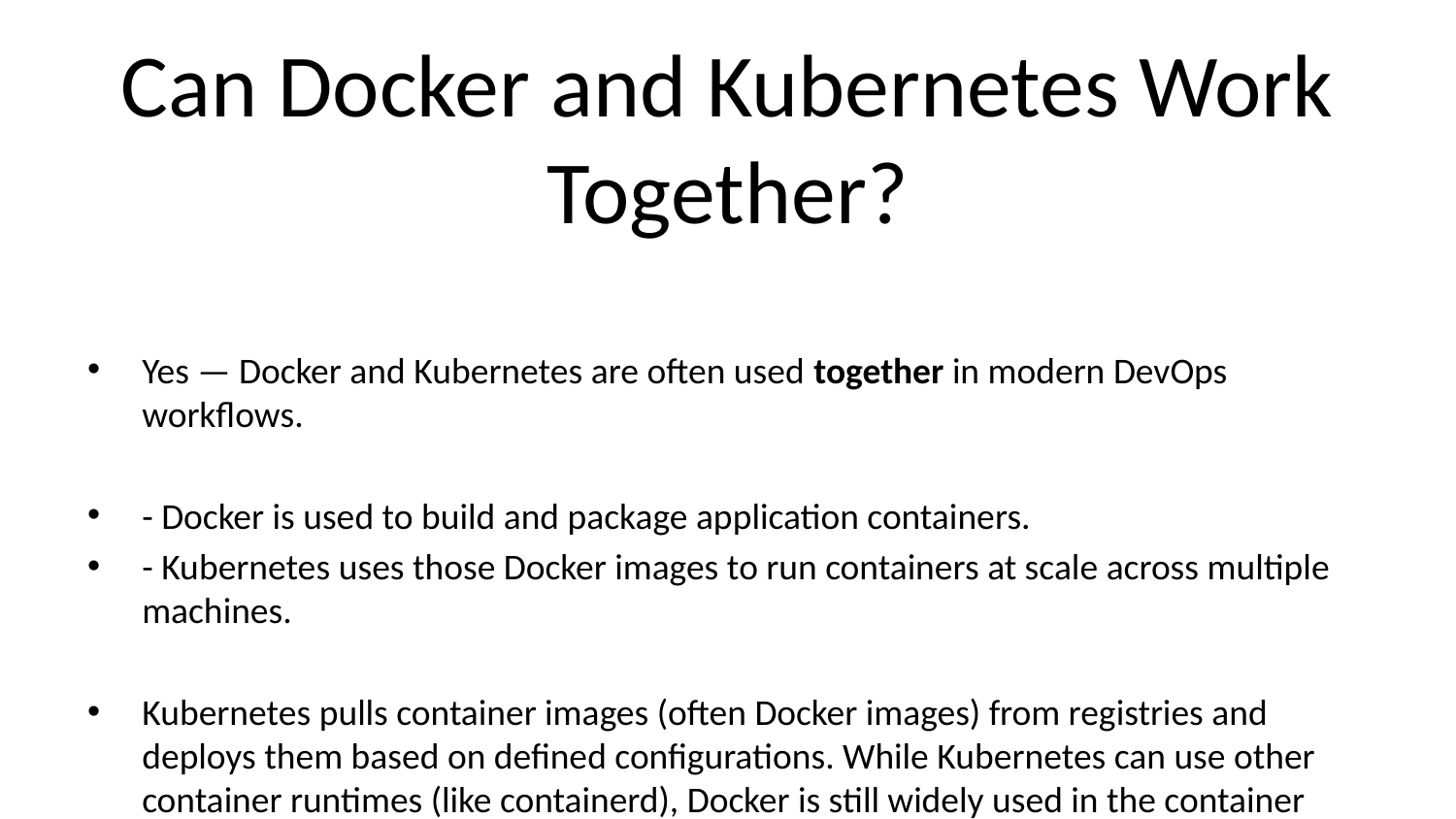

# Can Docker and Kubernetes Work Together?

Yes — Docker and Kubernetes are often used together in modern DevOps workflows.

- Docker is used to build and package application containers.
- Kubernetes uses those Docker images to run containers at scale across multiple machines.

Kubernetes pulls container images (often Docker images) from registries and deploys them based on defined configurations. While Kubernetes can use other container runtimes (like containerd), Docker is still widely used in the container creation and CI/CD phase.

Thus, Kubernetes extends Docker by managing container deployment, health, networking, and scaling.